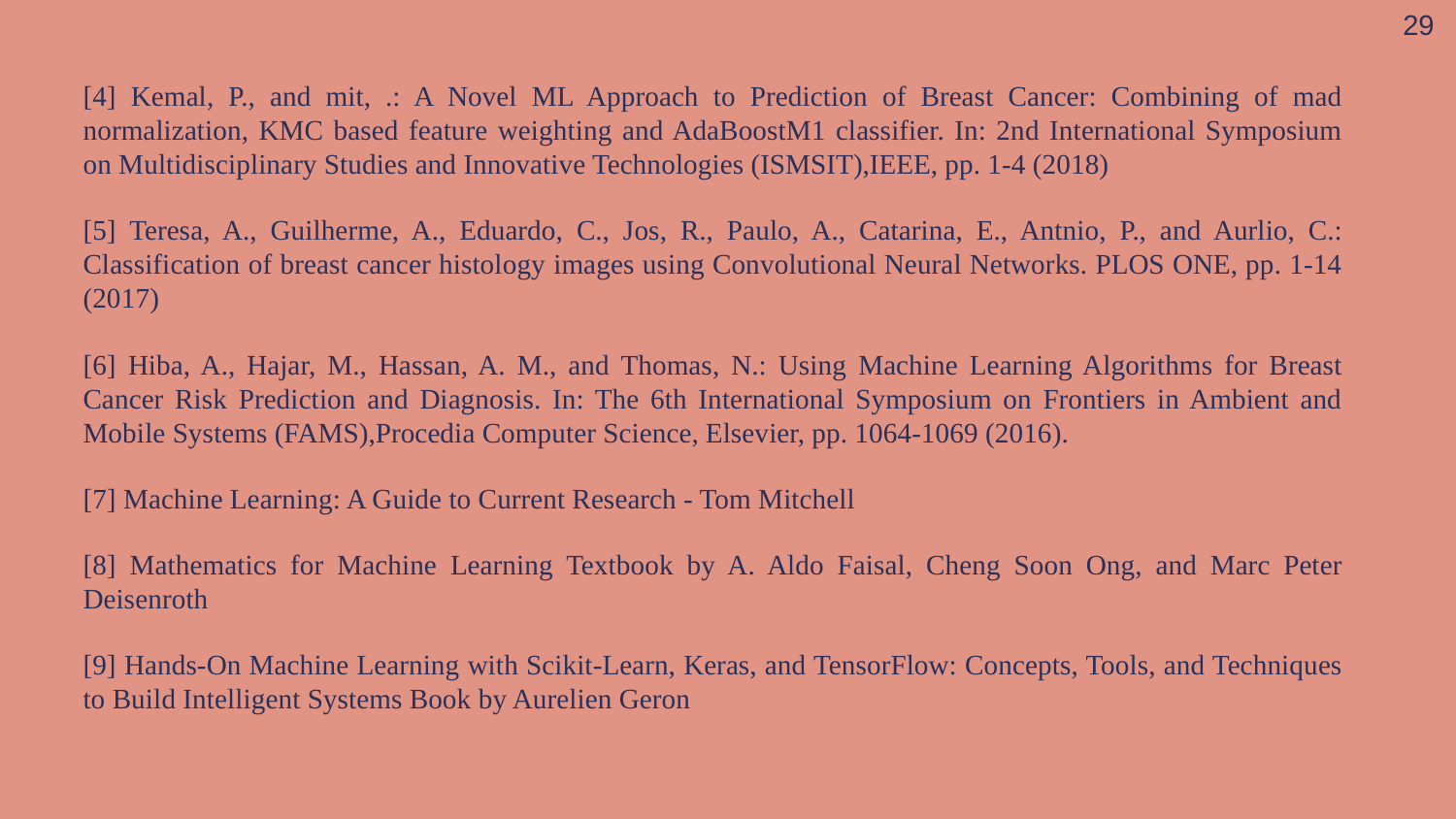

29
[4] Kemal, P., and mit, .: A Novel ML Approach to Prediction of Breast Cancer: Combining of mad normalization, KMC based feature weighting and AdaBoostM1 classifier. In: 2nd International Symposium on Multidisciplinary Studies and Innovative Technologies (ISMSIT),IEEE, pp. 1-4 (2018)
[5] Teresa, A., Guilherme, A., Eduardo, C., Jos, R., Paulo, A., Catarina, E., Antnio, P., and Aurlio, C.: Classification of breast cancer histology images using Convolutional Neural Networks. PLOS ONE, pp. 1-14 (2017)
[6] Hiba, A., Hajar, M., Hassan, A. M., and Thomas, N.: Using Machine Learning Algorithms for Breast Cancer Risk Prediction and Diagnosis. In: The 6th International Symposium on Frontiers in Ambient and Mobile Systems (FAMS),Procedia Computer Science, Elsevier, pp. 1064-1069 (2016).
[7] Machine Learning: A Guide to Current Research - Tom Mitchell
[8] Mathematics for Machine Learning Textbook by A. Aldo Faisal, Cheng Soon Ong, and Marc Peter Deisenroth
[9] Hands-On Machine Learning with Scikit-Learn, Keras, and TensorFlow: Concepts, Tools, and Techniques to Build Intelligent Systems Book by Aurelien Geron